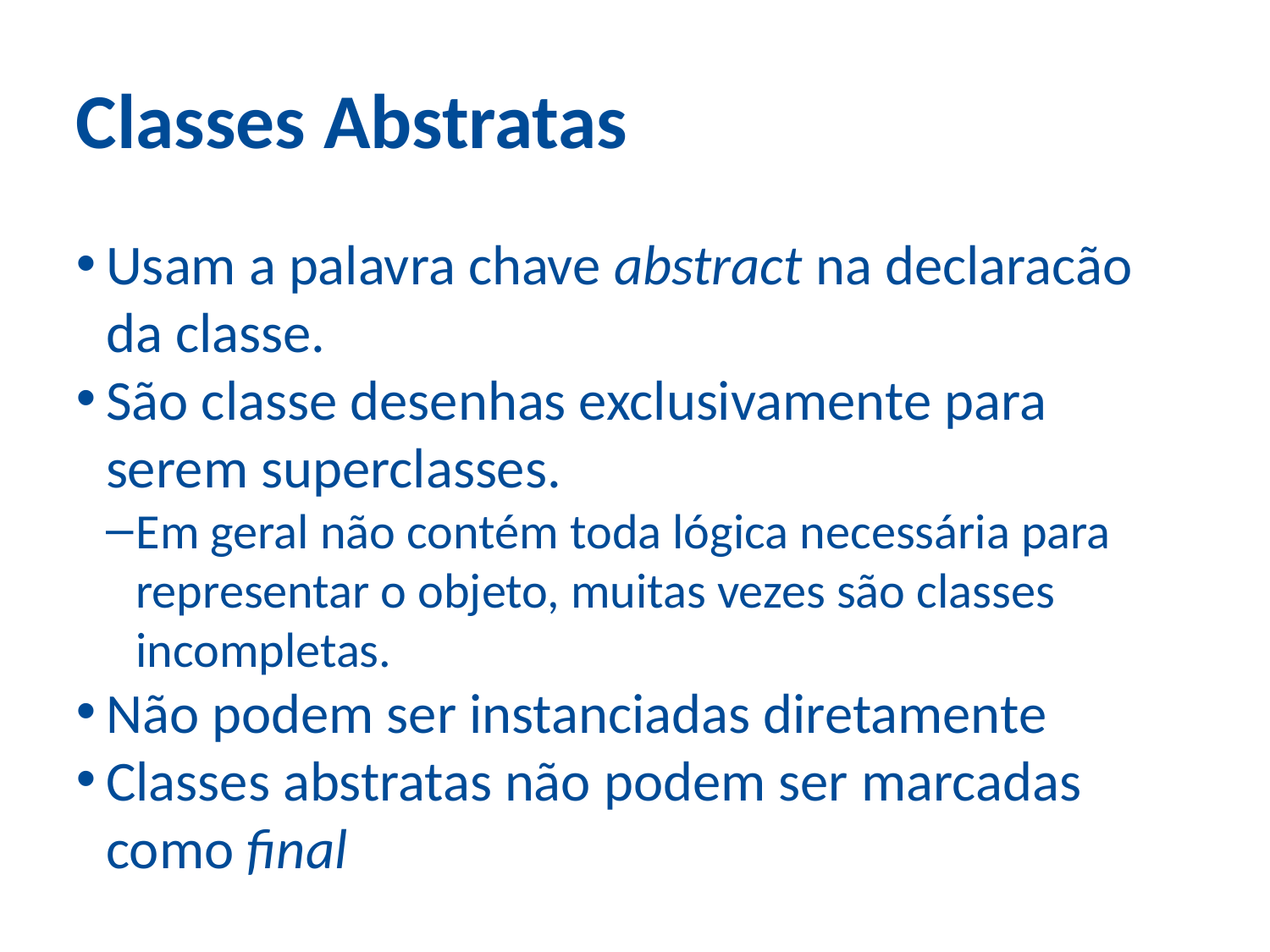

Classes Abstratas
Usam a palavra chave abstract na declaracão da classe.
São classe desenhas exclusivamente para serem superclasses.
Em geral não contém toda lógica necessária para representar o objeto, muitas vezes são classes incompletas.
Não podem ser instanciadas diretamente
Classes abstratas não podem ser marcadas como final